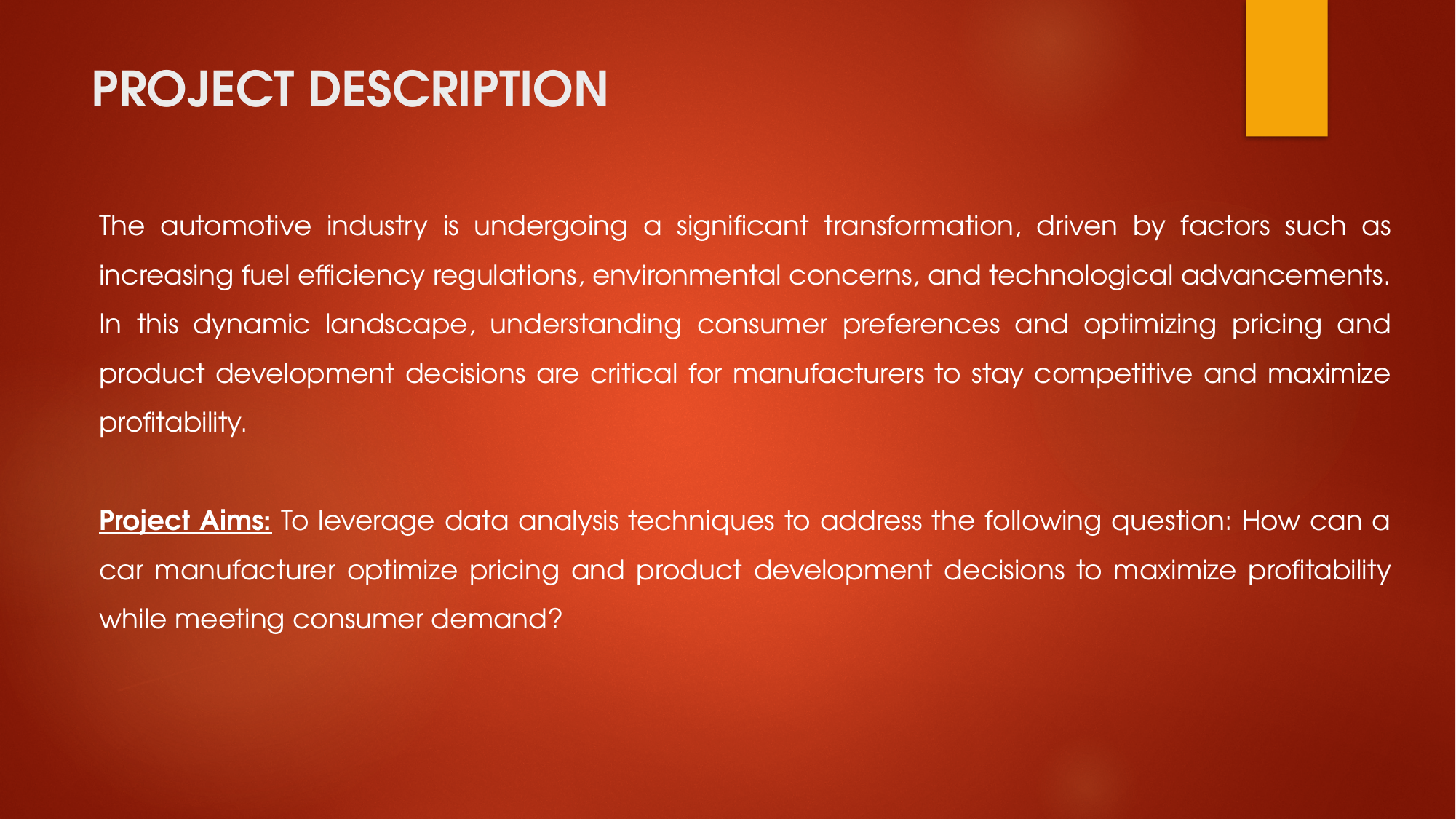

# PROJECT DESCRIPTION
The automotive industry is undergoing a significant transformation, driven by factors such as increasing fuel efficiency regulations, environmental concerns, and technological advancements. In this dynamic landscape, understanding consumer preferences and optimizing pricing and product development decisions are critical for manufacturers to stay competitive and maximize profitability.

Project Aims: To leverage data analysis techniques to address the following question: How can a car manufacturer optimize pricing and product development decisions to maximize profitability while meeting consumer demand?